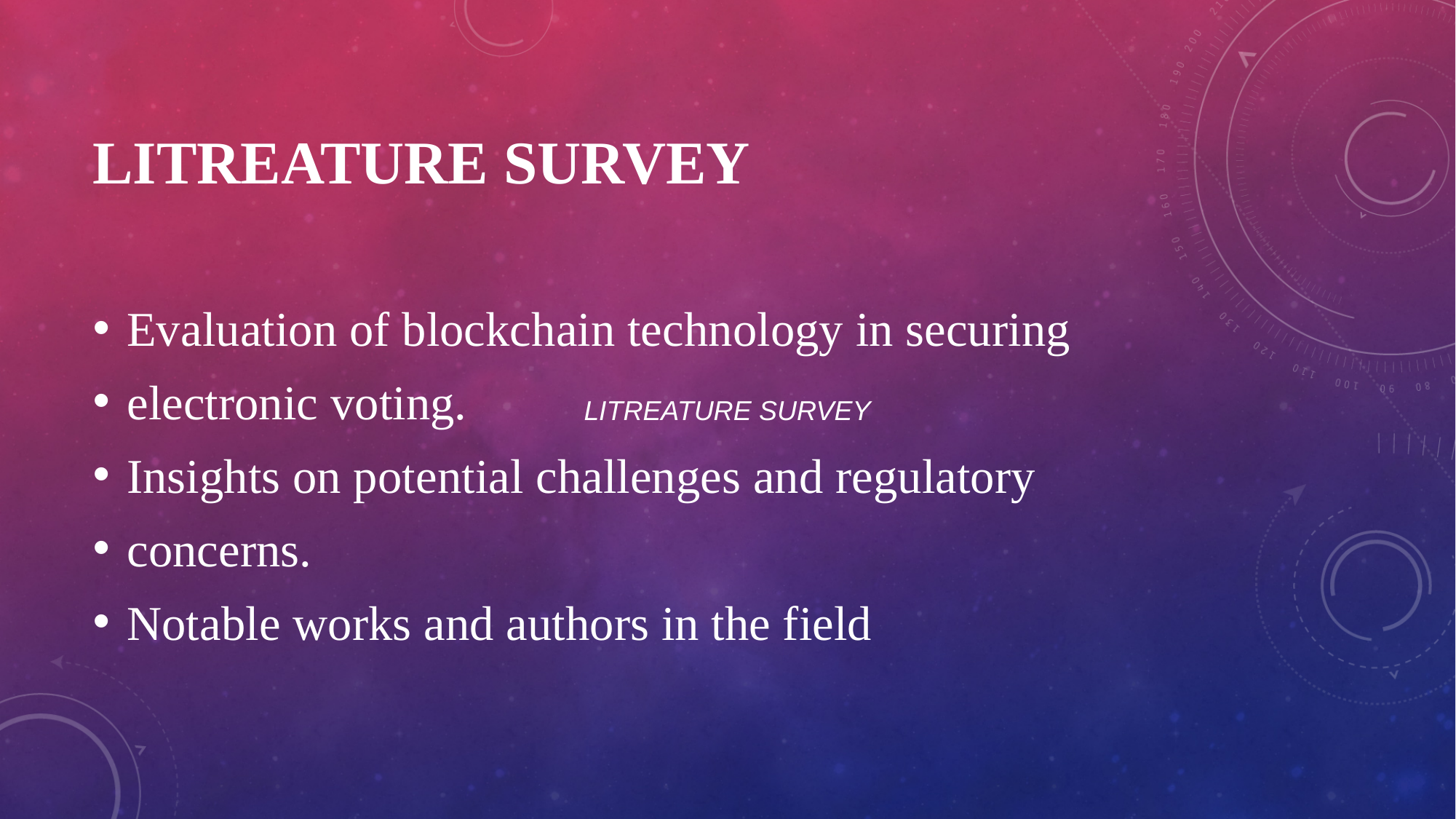

# LITREATURE SURVEY
Evaluation of blockchain technology in securing
electronic voting.
Insights on potential challenges and regulatory
concerns.
Notable works and authors in the field
LITREATURE SURVEY